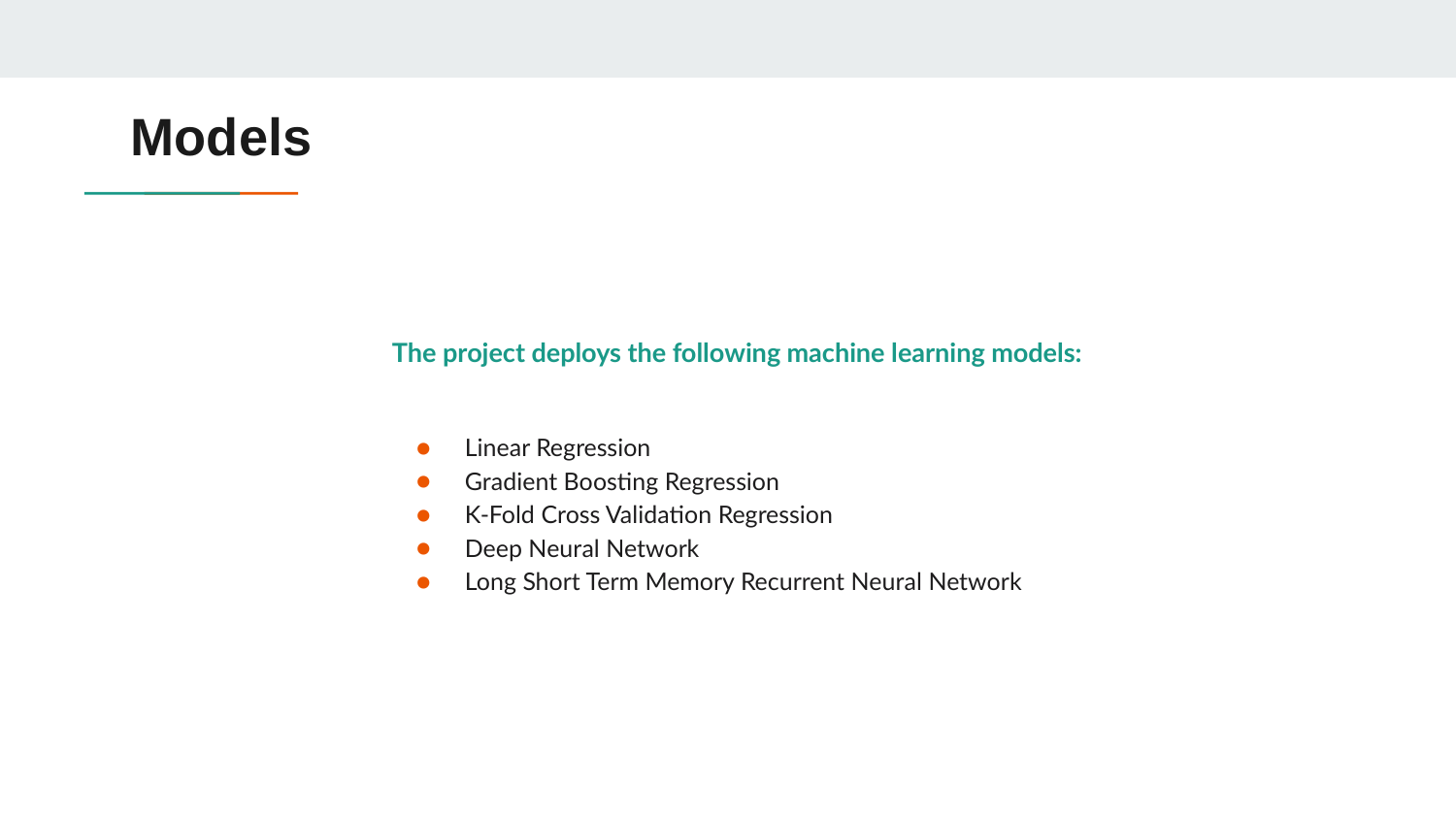

# Models
The project deploys the following machine learning models:
Linear Regression
Gradient Boosting Regression
K-Fold Cross Validation Regression
Deep Neural Network
Long Short Term Memory Recurrent Neural Network